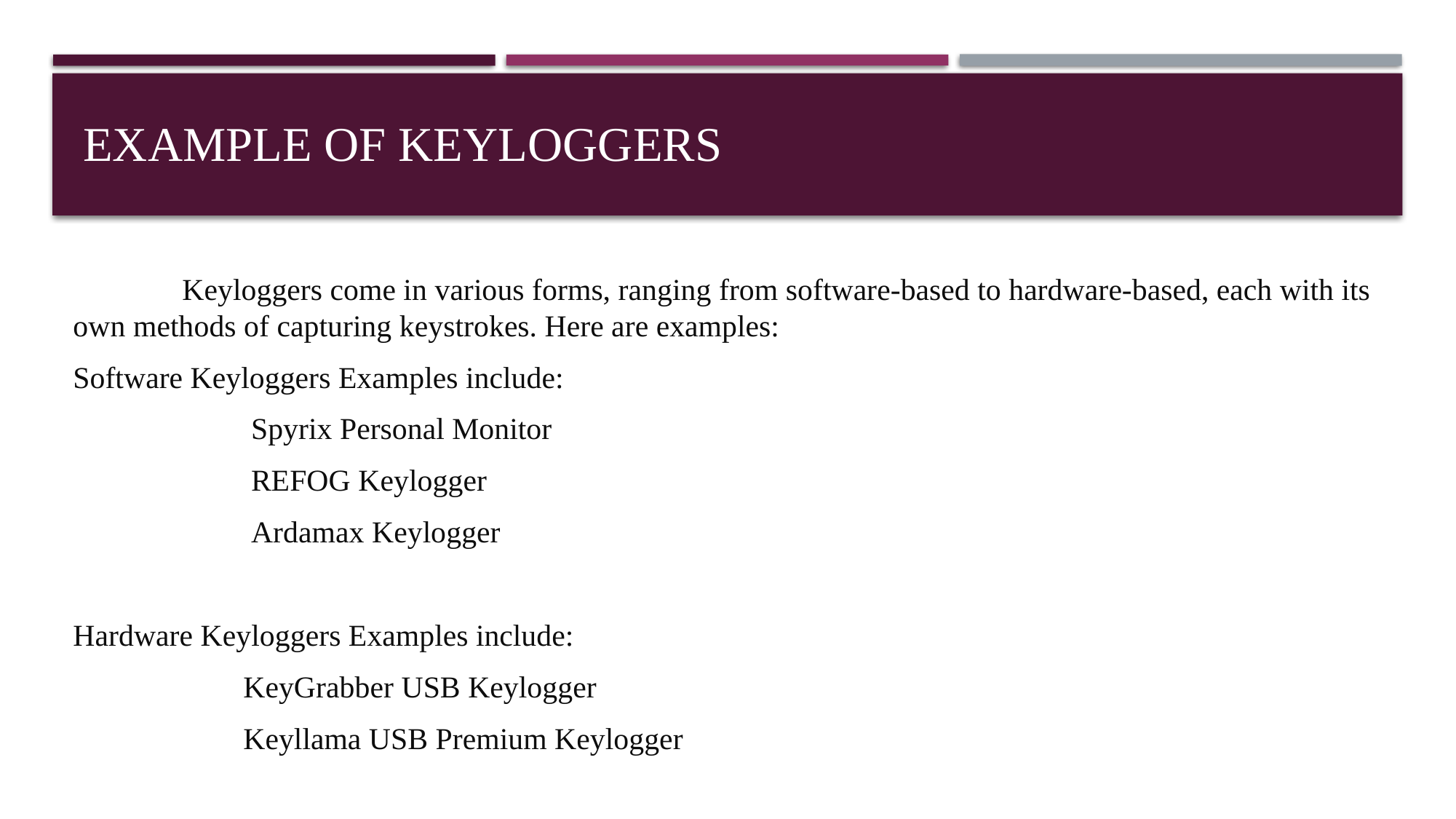

# EXAMPLE OF KEYLOGGERS
	Keyloggers come in various forms, ranging from software-based to hardware-based, each with its own methods of capturing keystrokes. Here are examples:
Software Keyloggers Examples include:
	         Spyrix Personal Monitor
 	         REFOG Keylogger
  	         Ardamax Keylogger

Hardware Keyloggers Examples include:
	        KeyGrabber USB Keylogger
         	        Keyllama USB Premium Keylogger